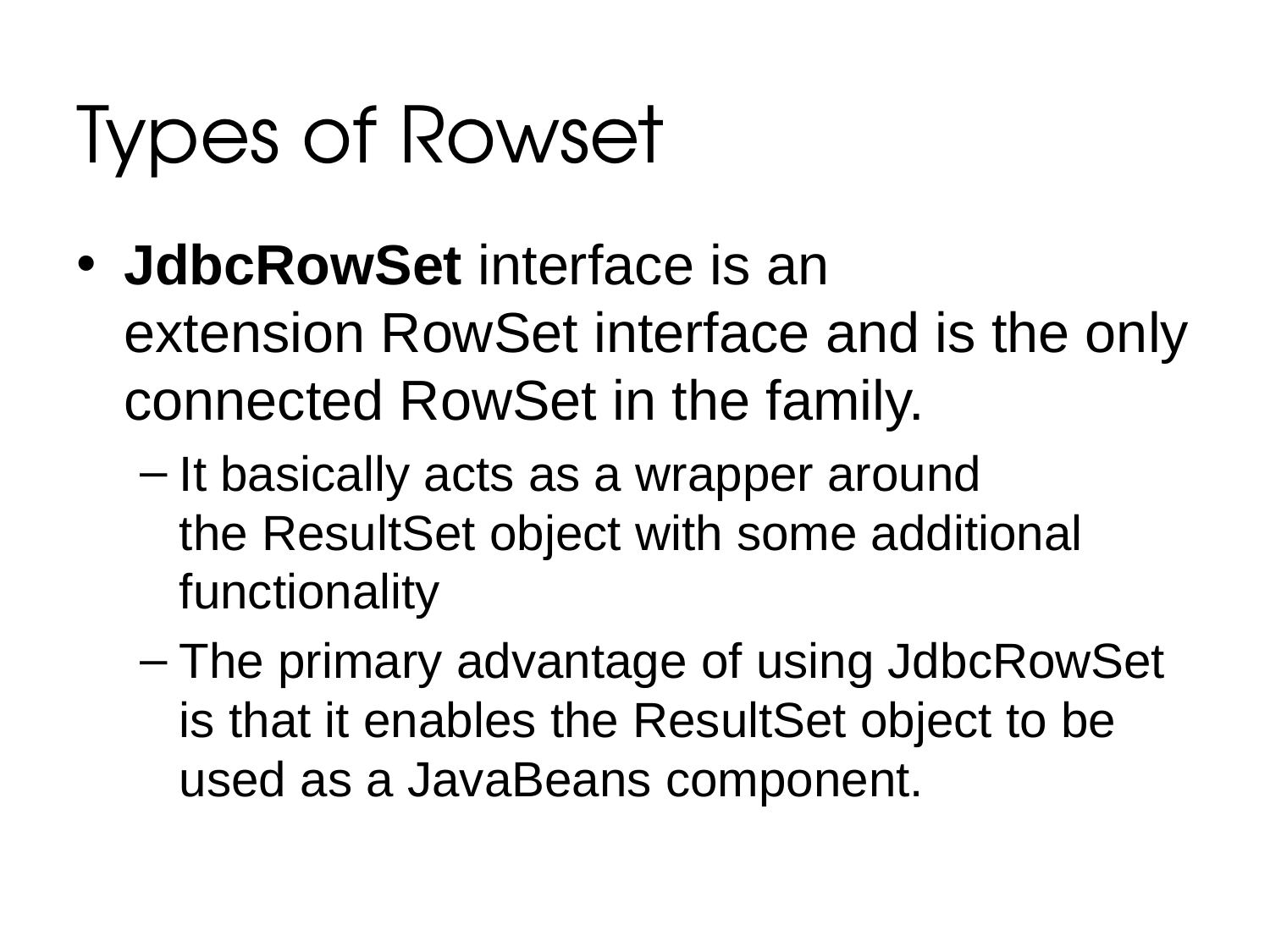

# Types of Rowset
JdbcRowSet interface is an extension RowSet interface and is the only connected RowSet in the family.
It basically acts as a wrapper around the ResultSet object with some additional functionality
The primary advantage of using JdbcRowSet is that it enables the ResultSet object to be used as a JavaBeans component.